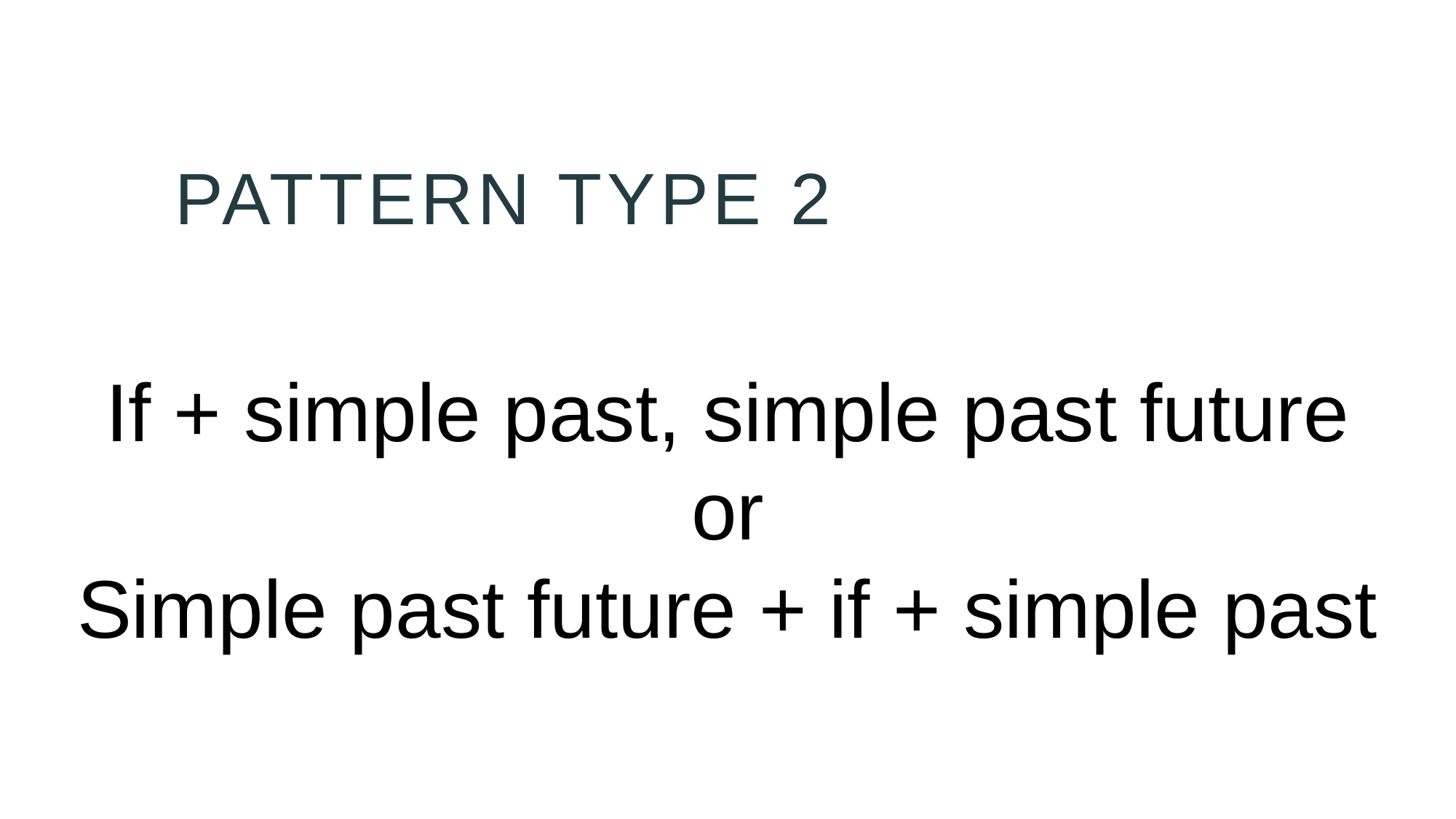

# Pattern type 2
If + simple past, simple past future
or
Simple past future + if + simple past